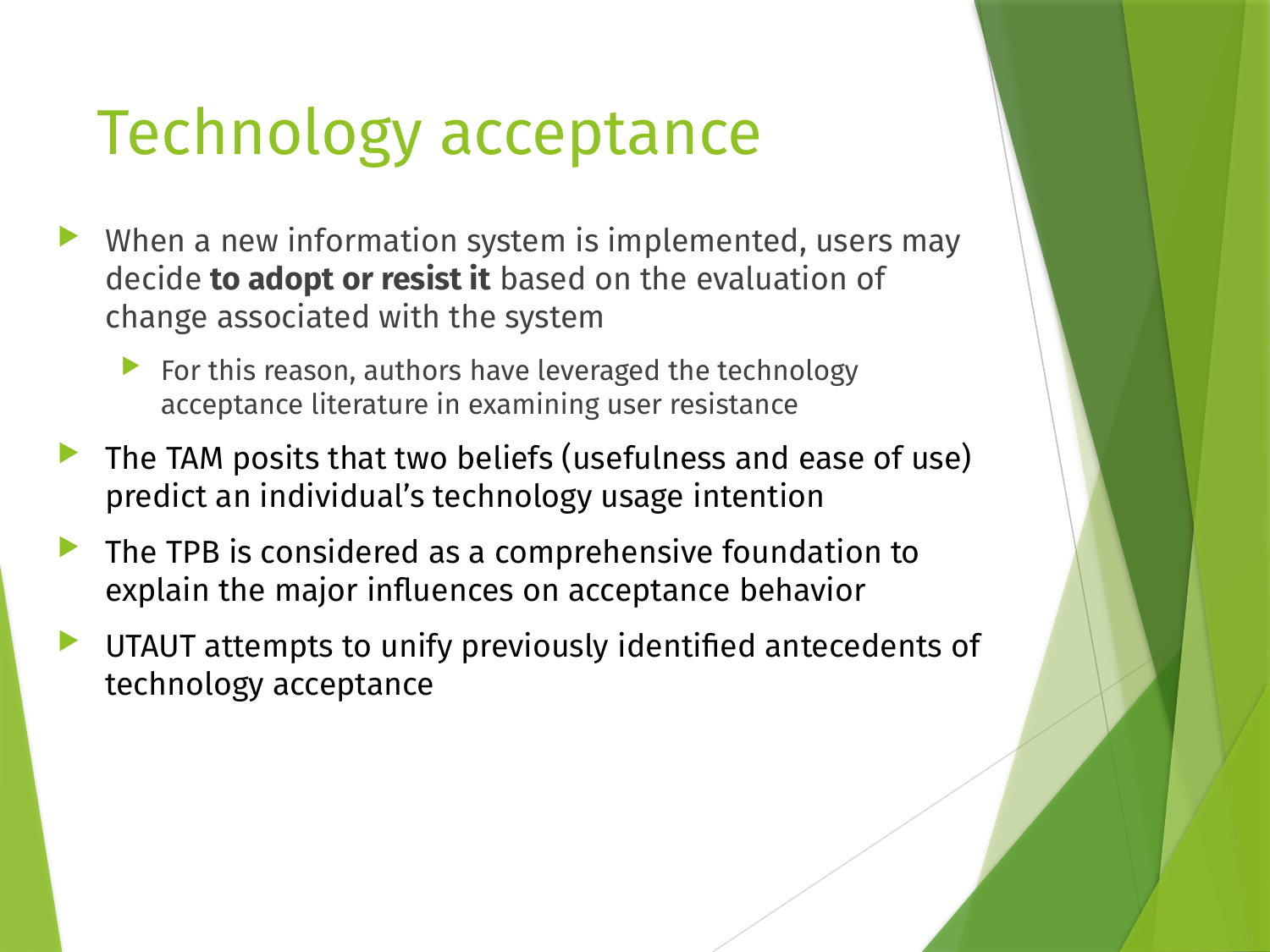

# Technology acceptance
When a new information system is implemented, users may decide to adopt or resist it based on the evaluation of change associated with the system
For this reason, authors have leveraged the technology acceptance literature in examining user resistance
The TAM posits that two beliefs (usefulness and ease of use) predict an individual’s technology usage intention
The TPB is considered as a comprehensive foundation to explain the major influences on acceptance behavior
UTAUT attempts to unify previously identified antecedents of technology acceptance